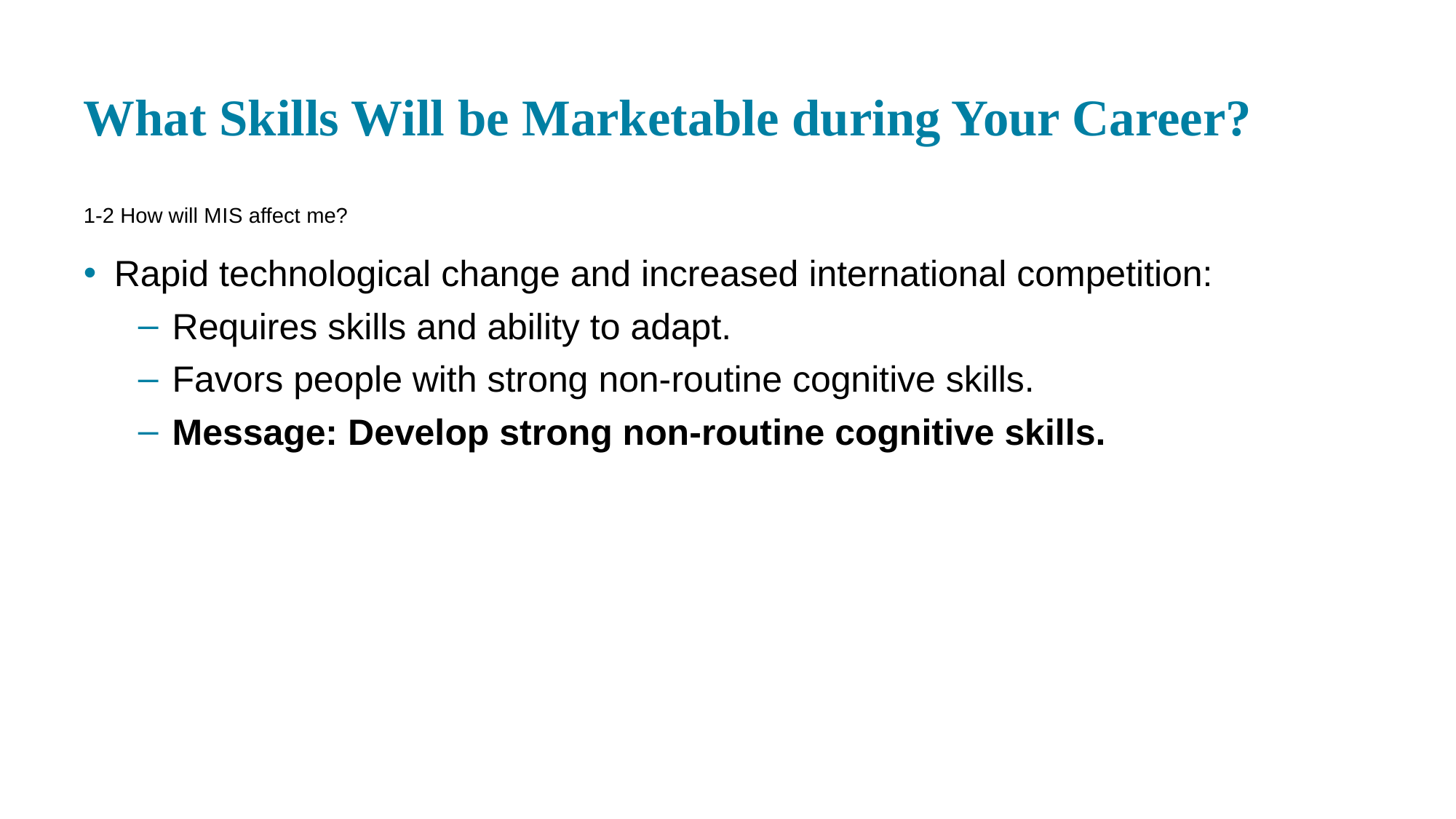

# What Skills Will be Marketable during Your Career?
1-2 How will M I S affect me?
Rapid technological change and increased international competition:
Requires skills and ability to adapt.
Favors people with strong non-routine cognitive skills.
Message: Develop strong non-routine cognitive skills.